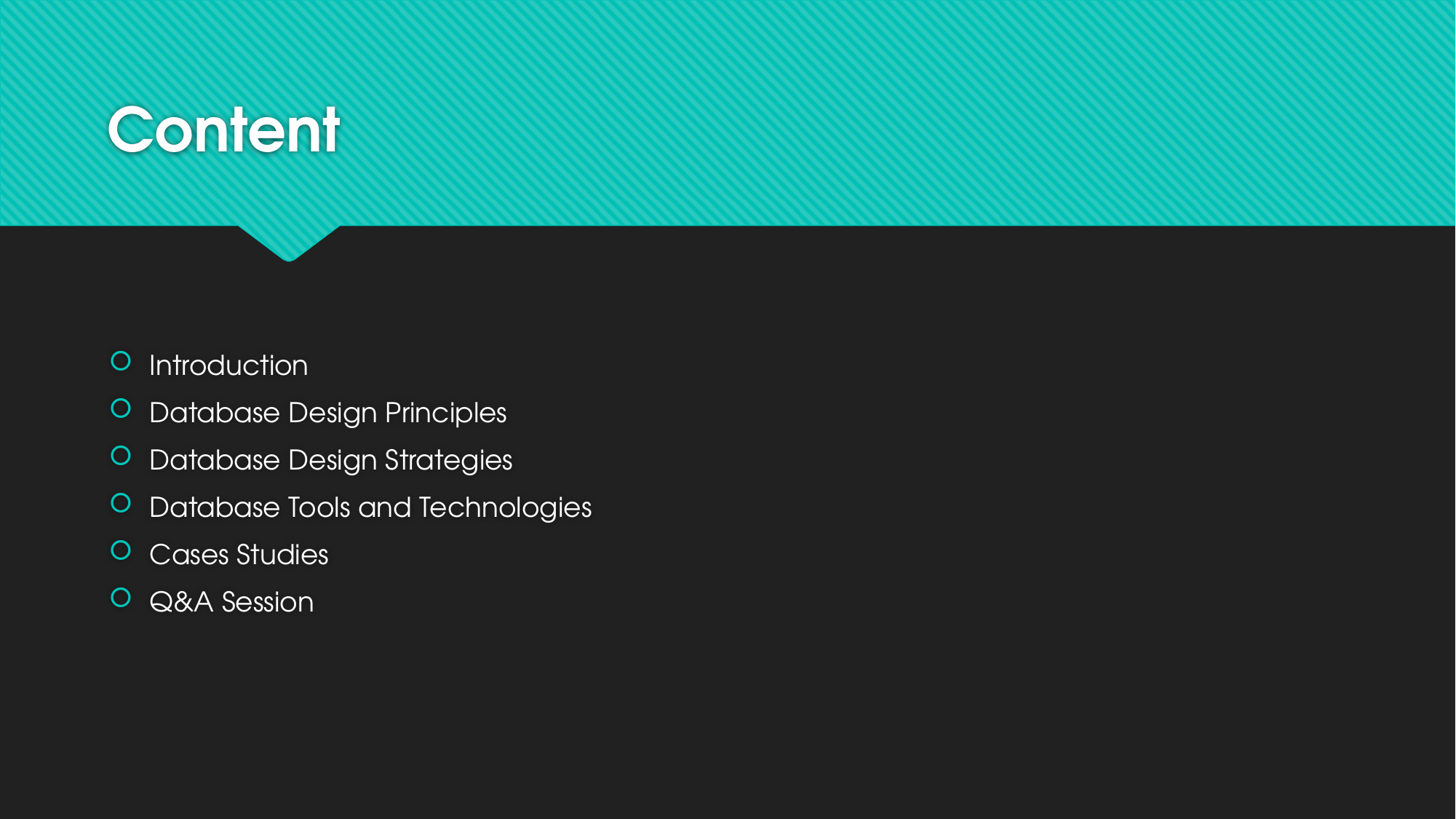

# Content
Introduction
Database Design Principles
Database Design Strategies
Database Tools and Technologies
Cases Studies
Q&A Session